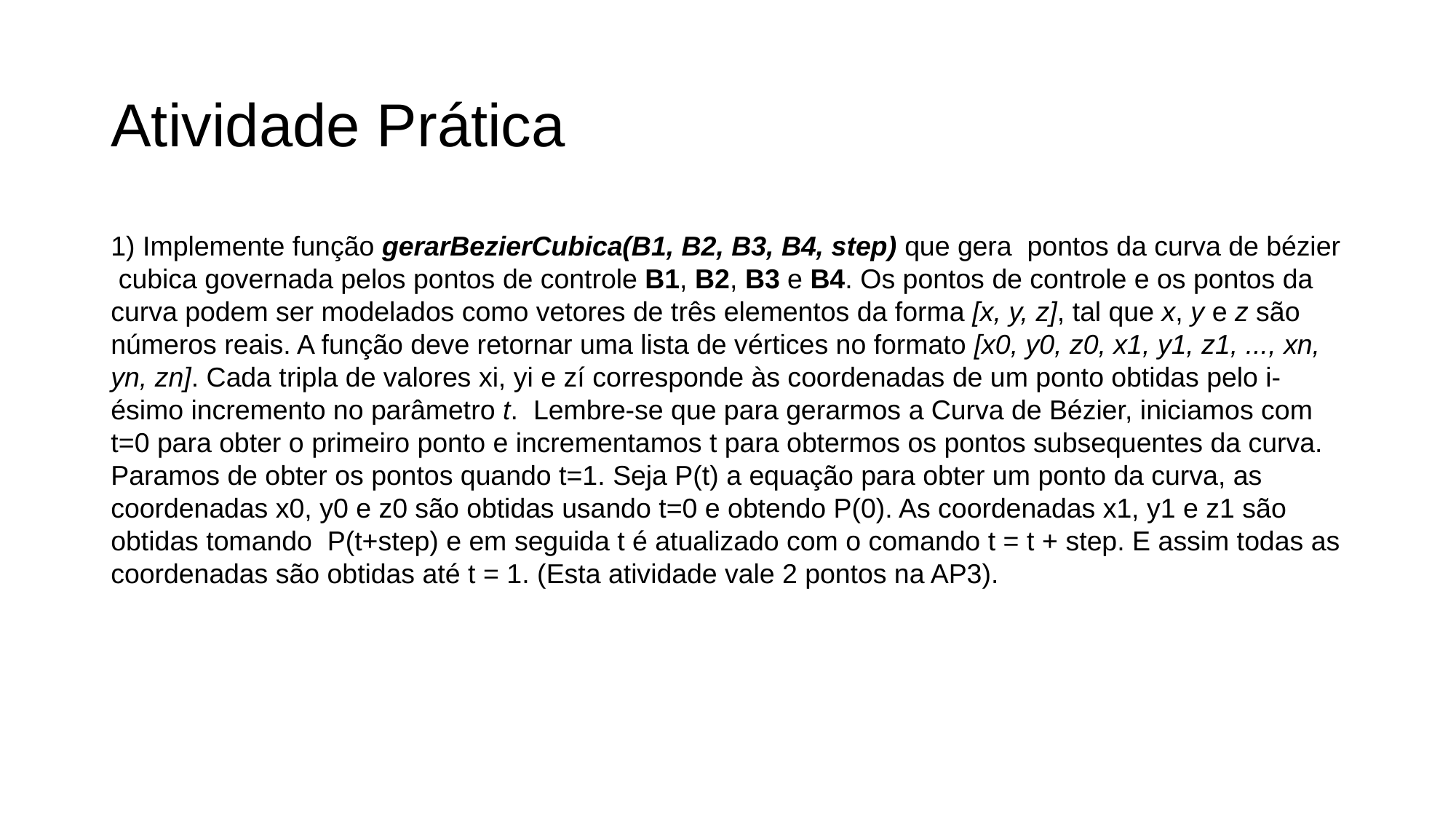

# Atividade Prática
1) Implemente função gerarBezierCubica(B1, B2, B3, B4, step) que gera  pontos da curva de bézier  cubica governada pelos pontos de controle B1, B2, B3 e B4. Os pontos de controle e os pontos da curva podem ser modelados como vetores de três elementos da forma [x, y, z], tal que x, y e z são números reais. A função deve retornar uma lista de vértices no formato [x0, y0, z0, x1, y1, z1, ..., xn, yn, zn]. Cada tripla de valores xi, yi e zí corresponde às coordenadas de um ponto obtidas pelo i-ésimo incremento no parâmetro t.  Lembre-se que para gerarmos a Curva de Bézier, iniciamos com t=0 para obter o primeiro ponto e incrementamos t para obtermos os pontos subsequentes da curva. Paramos de obter os pontos quando t=1. Seja P(t) a equação para obter um ponto da curva, as coordenadas x0, y0 e z0 são obtidas usando t=0 e obtendo P(0). As coordenadas x1, y1 e z1 são obtidas tomando  P(t+step) e em seguida t é atualizado com o comando t = t + step. E assim todas as coordenadas são obtidas até t = 1. (Esta atividade vale 2 pontos na AP3).